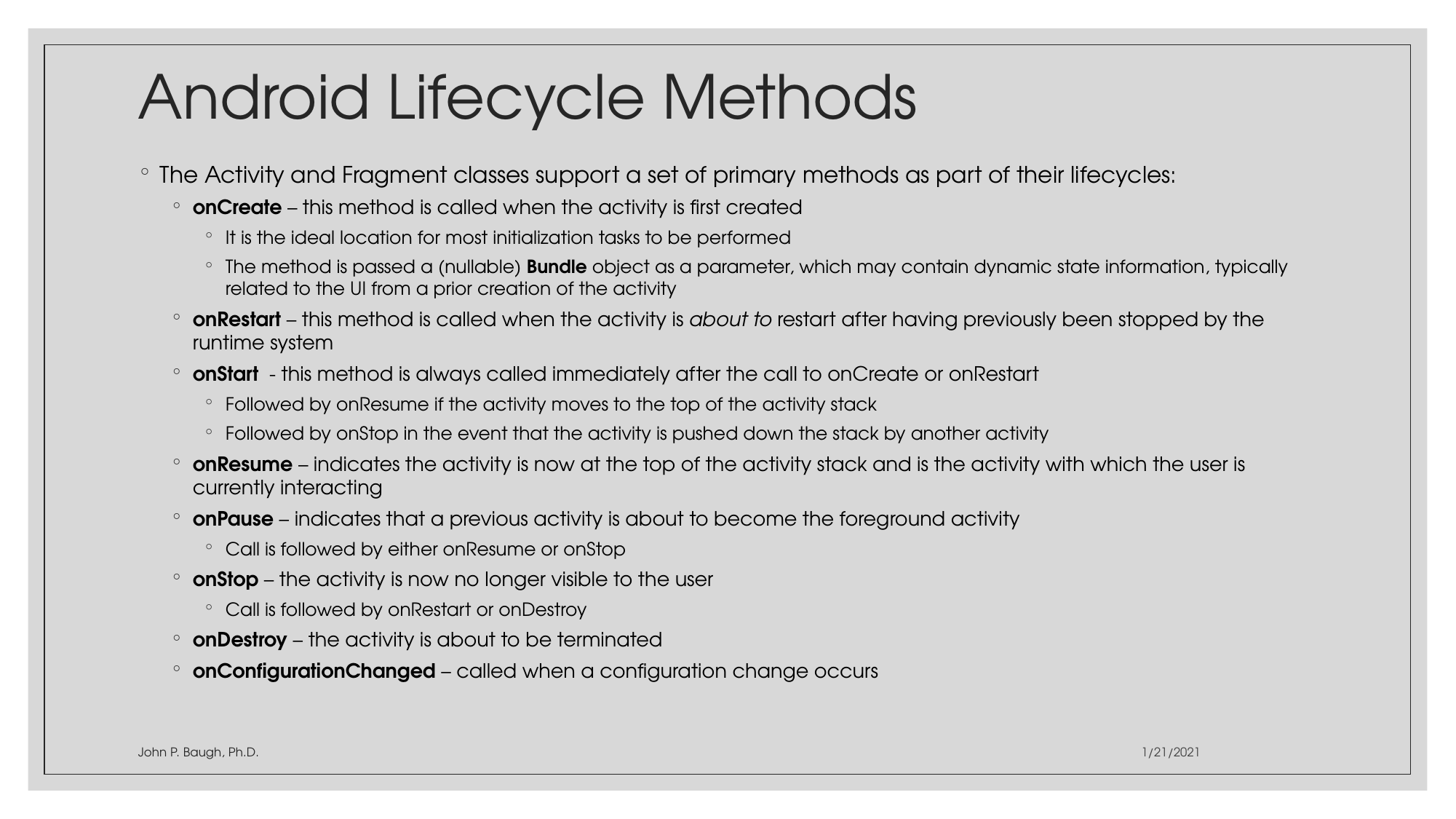

# Android Lifecycle Methods
The Activity and Fragment classes support a set of primary methods as part of their lifecycles:
onCreate – this method is called when the activity is first created
It is the ideal location for most initialization tasks to be performed
The method is passed a (nullable) Bundle object as a parameter, which may contain dynamic state information, typically related to the UI from a prior creation of the activity
onRestart – this method is called when the activity is about to restart after having previously been stopped by the runtime system
onStart  - this method is always called immediately after the call to onCreate or onRestart
Followed by onResume if the activity moves to the top of the activity stack
Followed by onStop in the event that the activity is pushed down the stack by another activity
onResume – indicates the activity is now at the top of the activity stack and is the activity with which the user is currently interacting
onPause – indicates that a previous activity is about to become the foreground activity
Call is followed by either onResume or onStop
onStop – the activity is now no longer visible to the user
Call is followed by onRestart or onDestroy
onDestroy – the activity is about to be terminated
onConfigurationChanged – called when a configuration change occurs
John P. Baugh, Ph.D.
1/21/2021